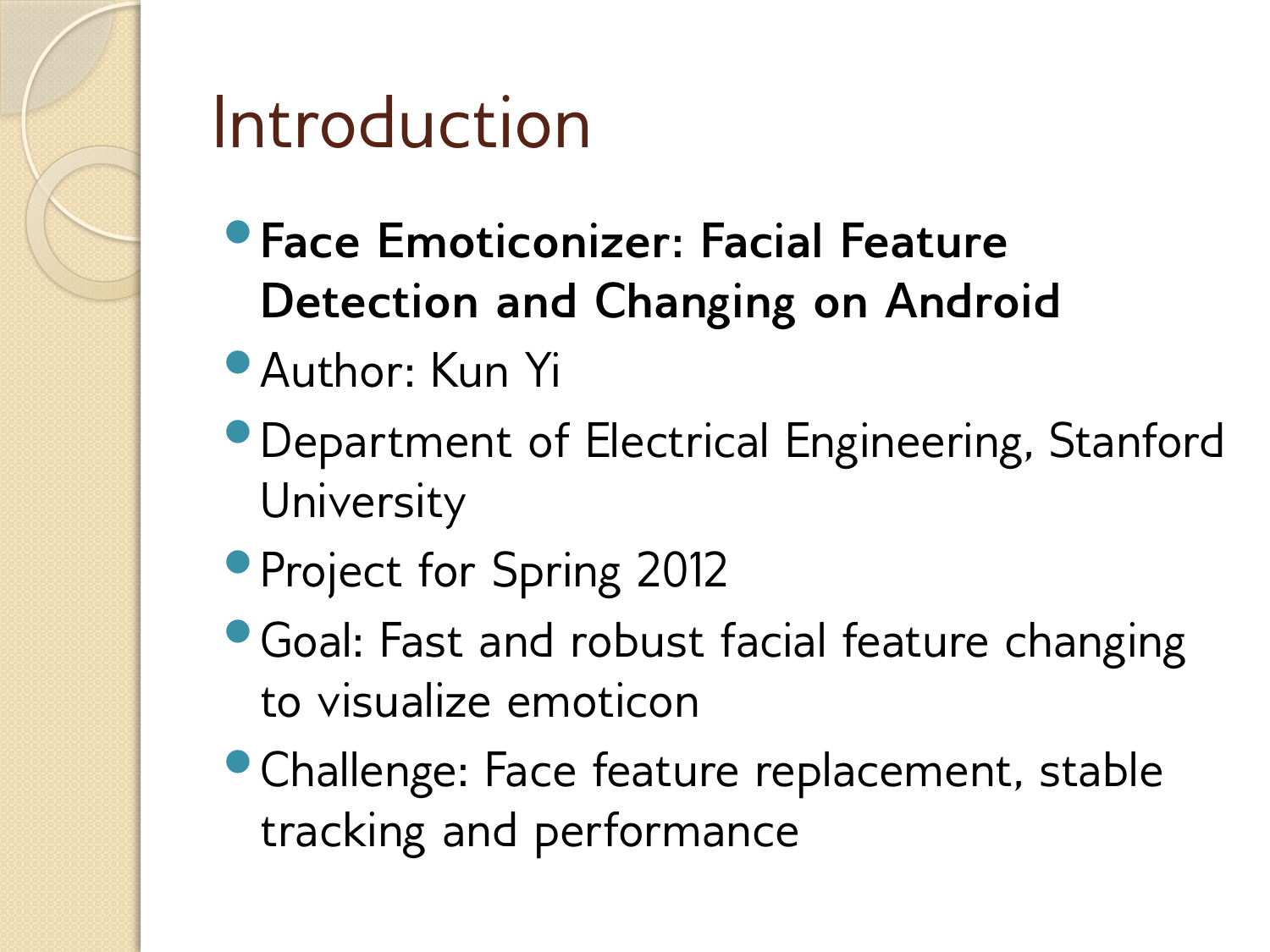

# Introduction
Face Emoticonizer: Facial Feature Detection and Changing on Android
Author: Kun Yi
Department of Electrical Engineering, Stanford University
Project for Spring 2012
Goal: Fast and robust facial feature changing to visualize emoticon
Challenge: Face feature replacement, stable tracking and performance